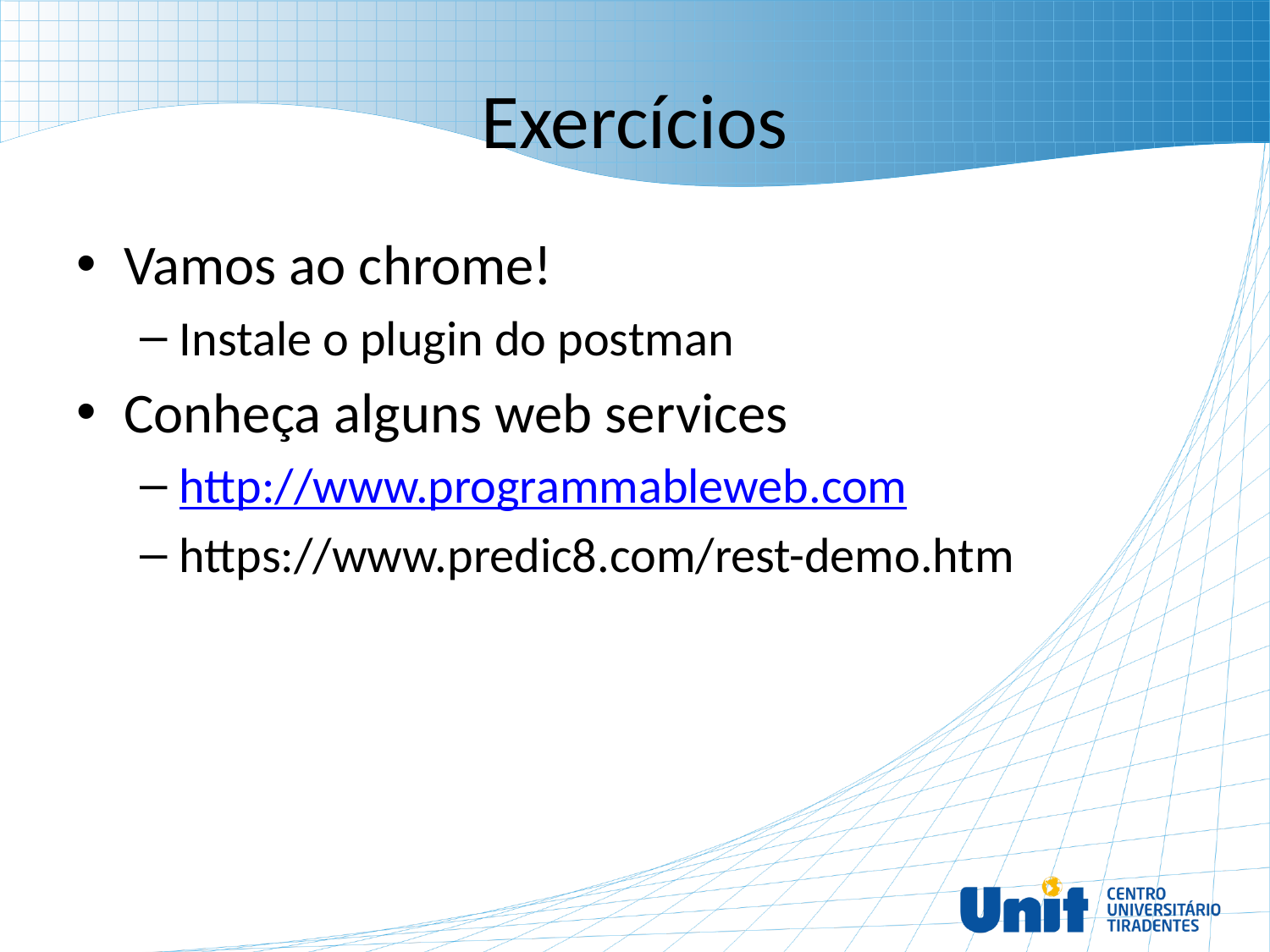

# Exercícios
Vamos ao chrome!
Instale o plugin do postman
Conheça alguns web services
http://www.programmableweb.com
https://www.predic8.com/rest-demo.htm